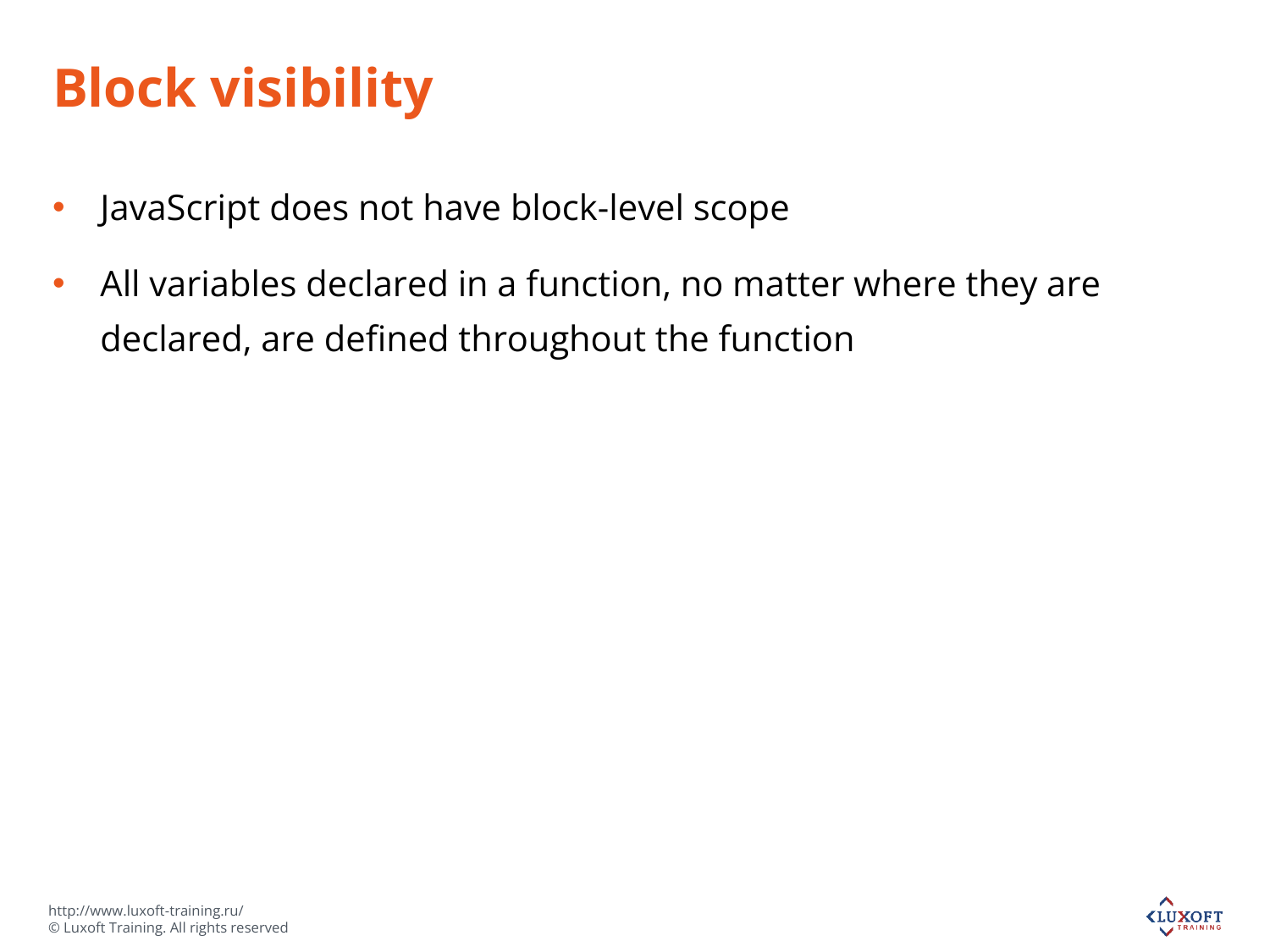

# Block visibility
JavaScript does not have block-level scope
All variables declared in a function, no matter where they are declared, are defined throughout the function